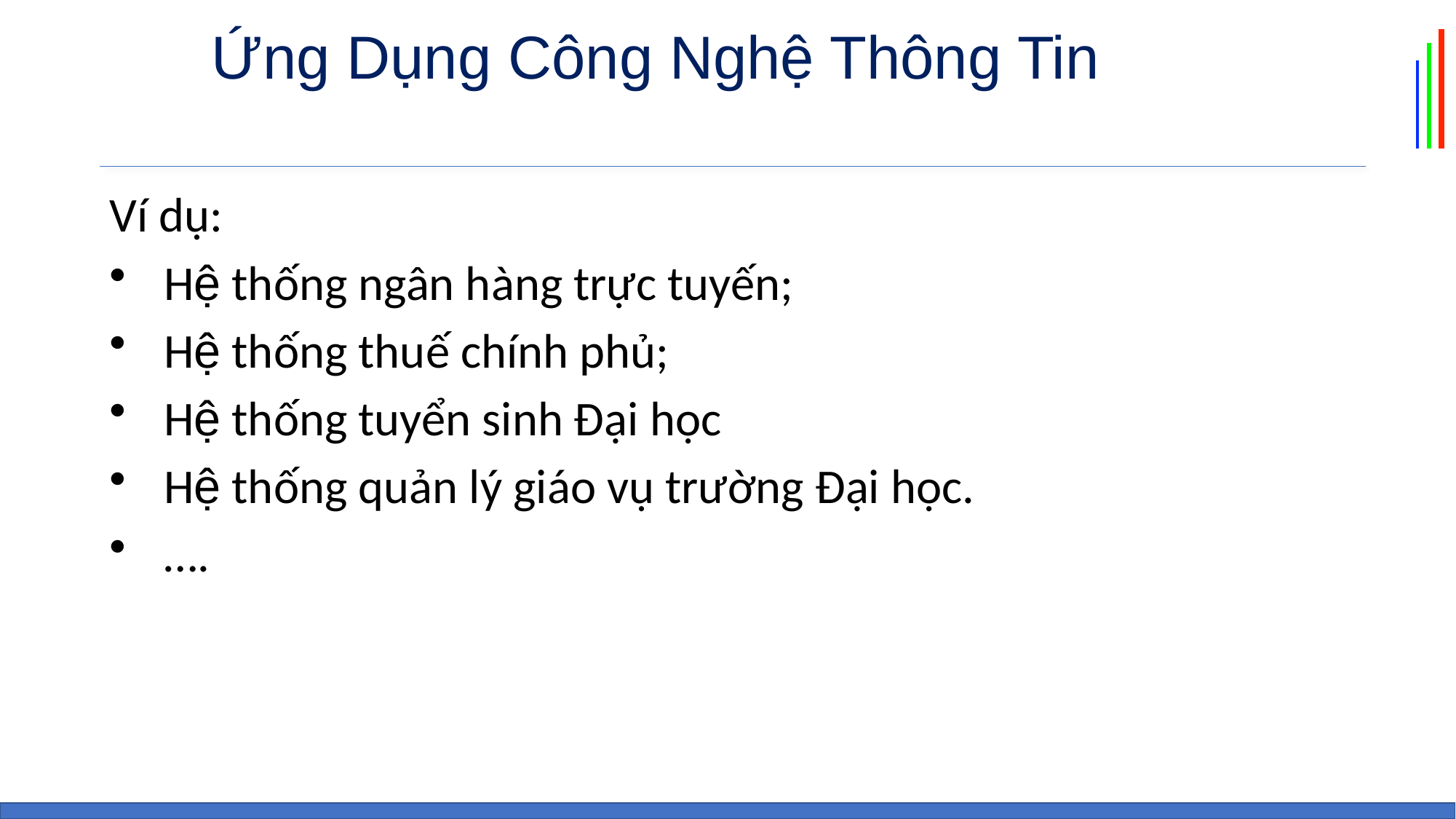

# Ứng Dụng Công Nghệ Thông Tin
Ví dụ:
Hệ thống ngân hàng trực tuyến;
Hệ thống thuế chính phủ;
Hệ thống tuyển sinh Đại học
Hệ thống quản lý giáo vụ trường Đại học.
….